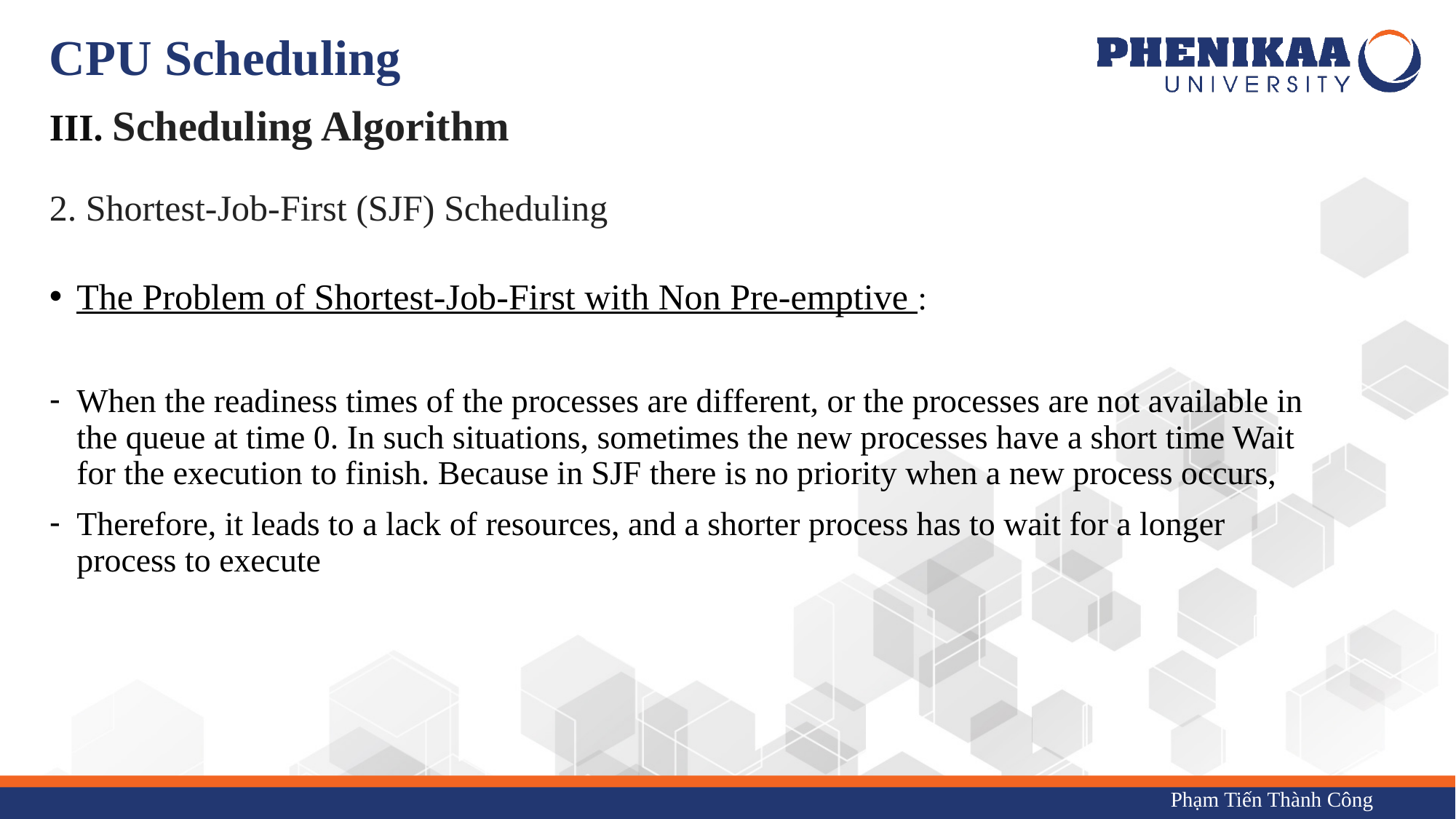

# CPU Scheduling
III. Scheduling Algorithm
2. Shortest-Job-First (SJF) Scheduling
The Problem of Shortest-Job-First with Non Pre-emptive :

When the readiness times of the processes are different, or the processes are not available in the queue at time 0. In such situations, sometimes the new processes have a short time Wait for the execution to finish. Because in SJF there is no priority when a new process occurs,
Therefore, it leads to a lack of resources, and a shorter process has to wait for a longer process to execute